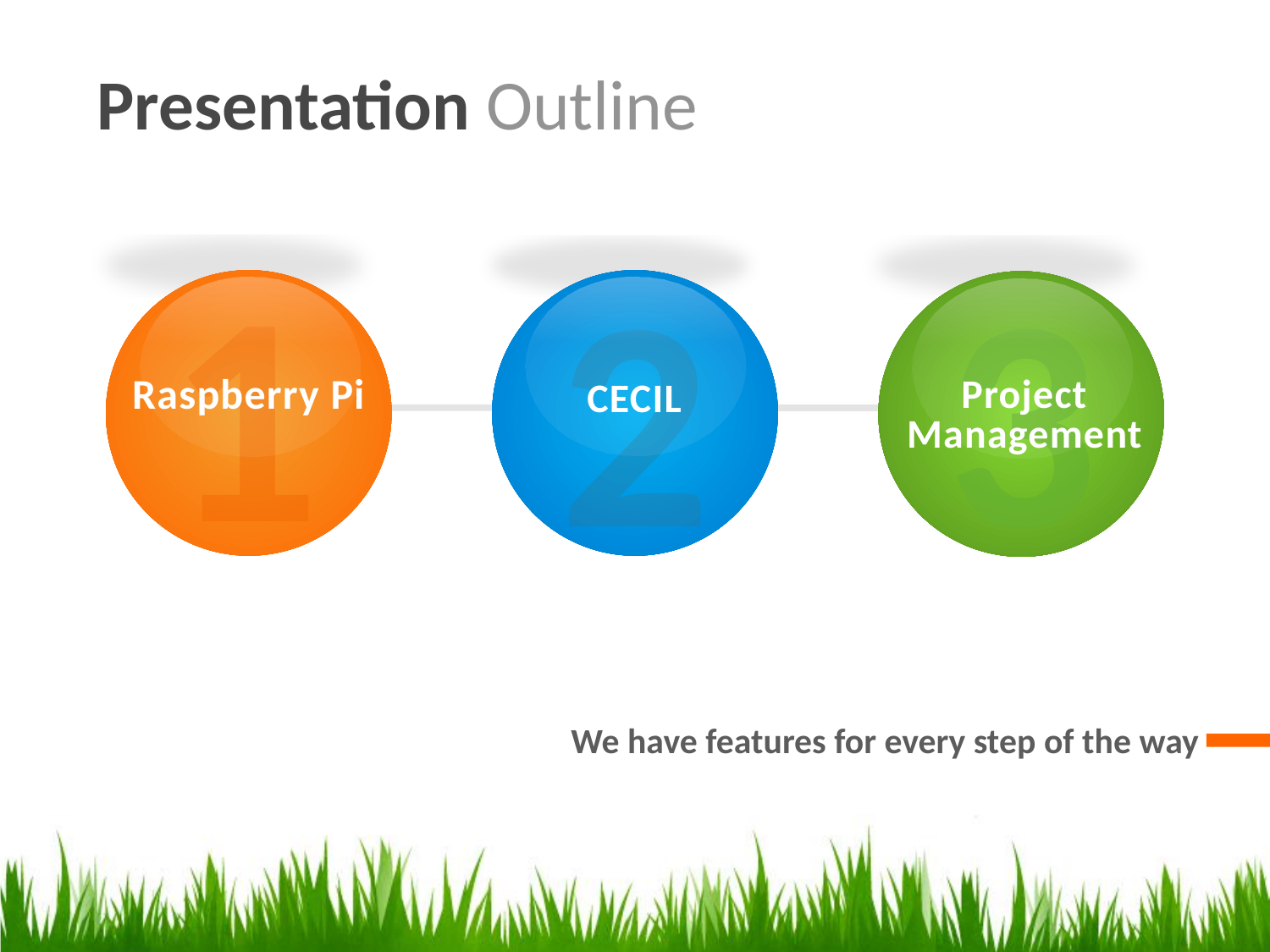

Presentation Outline
1

Raspberry Pi
3

Project Management
2

CECIL
We have features for every step of the way